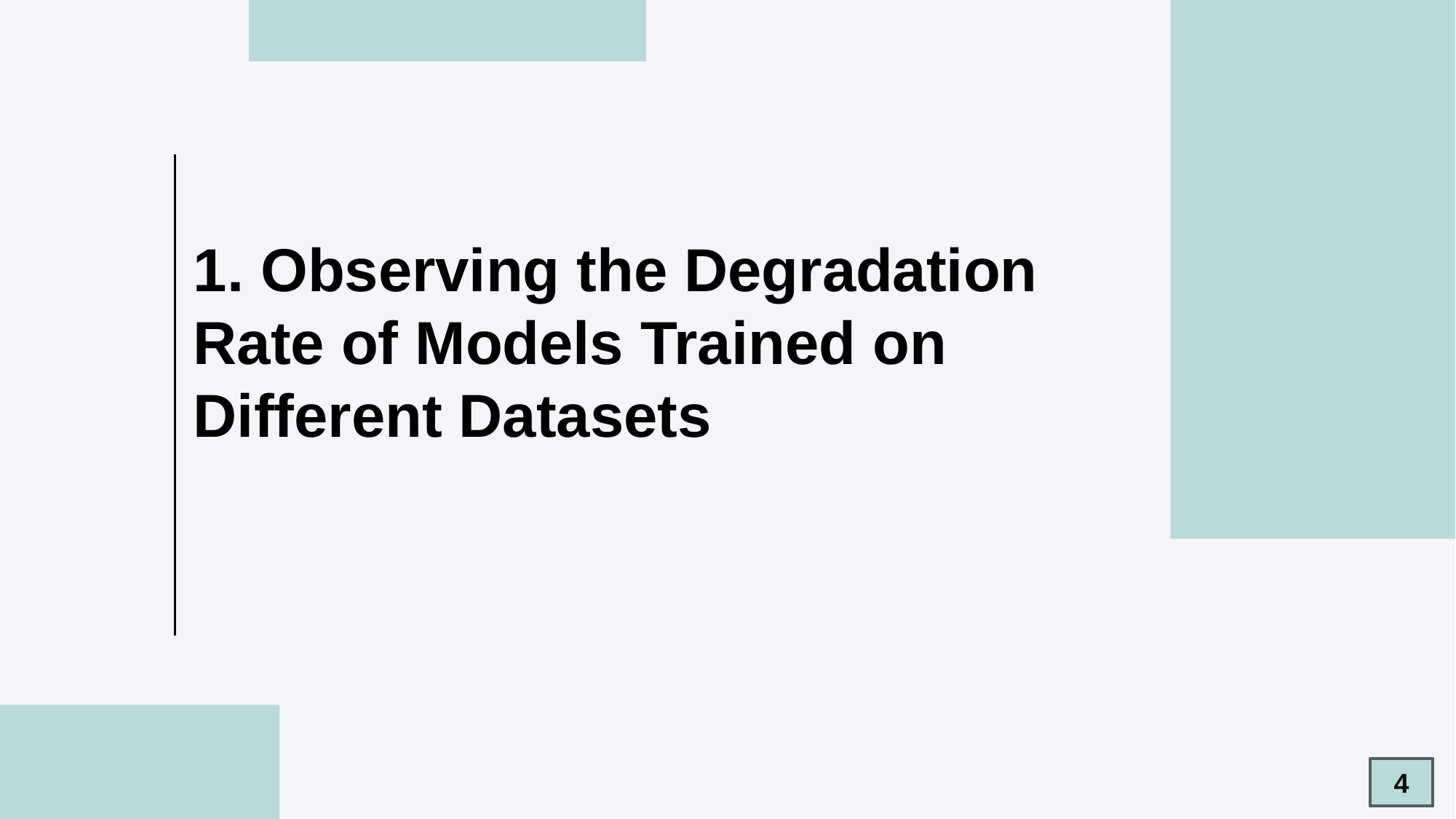

# 1. Observing the Degradation Rate of Models Trained on Different Datasets
4